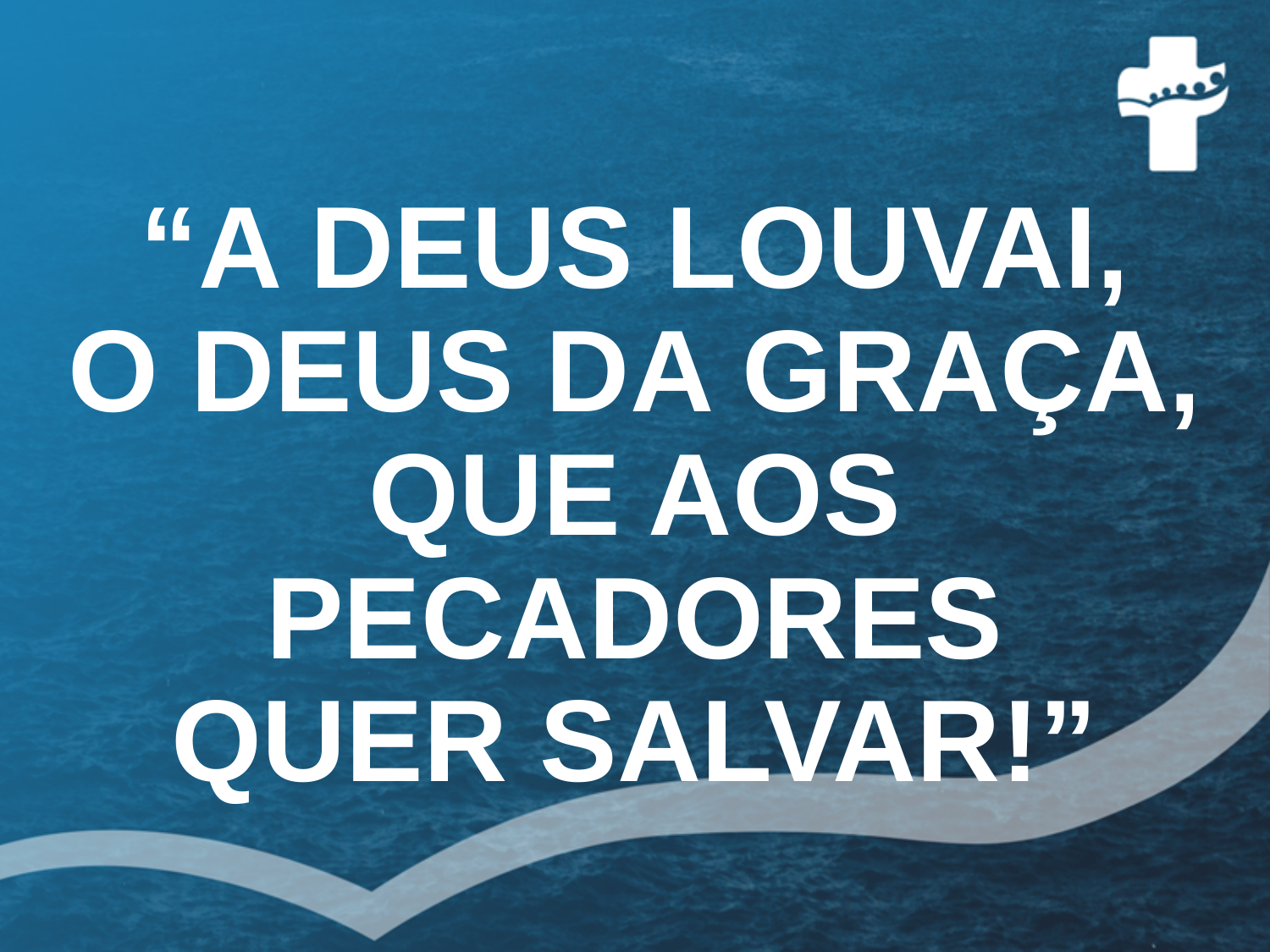

# “A DEUS LOUVAI, O DEUS DA GRAÇA, QUE AOS PECADORES QUER SALVAR!”